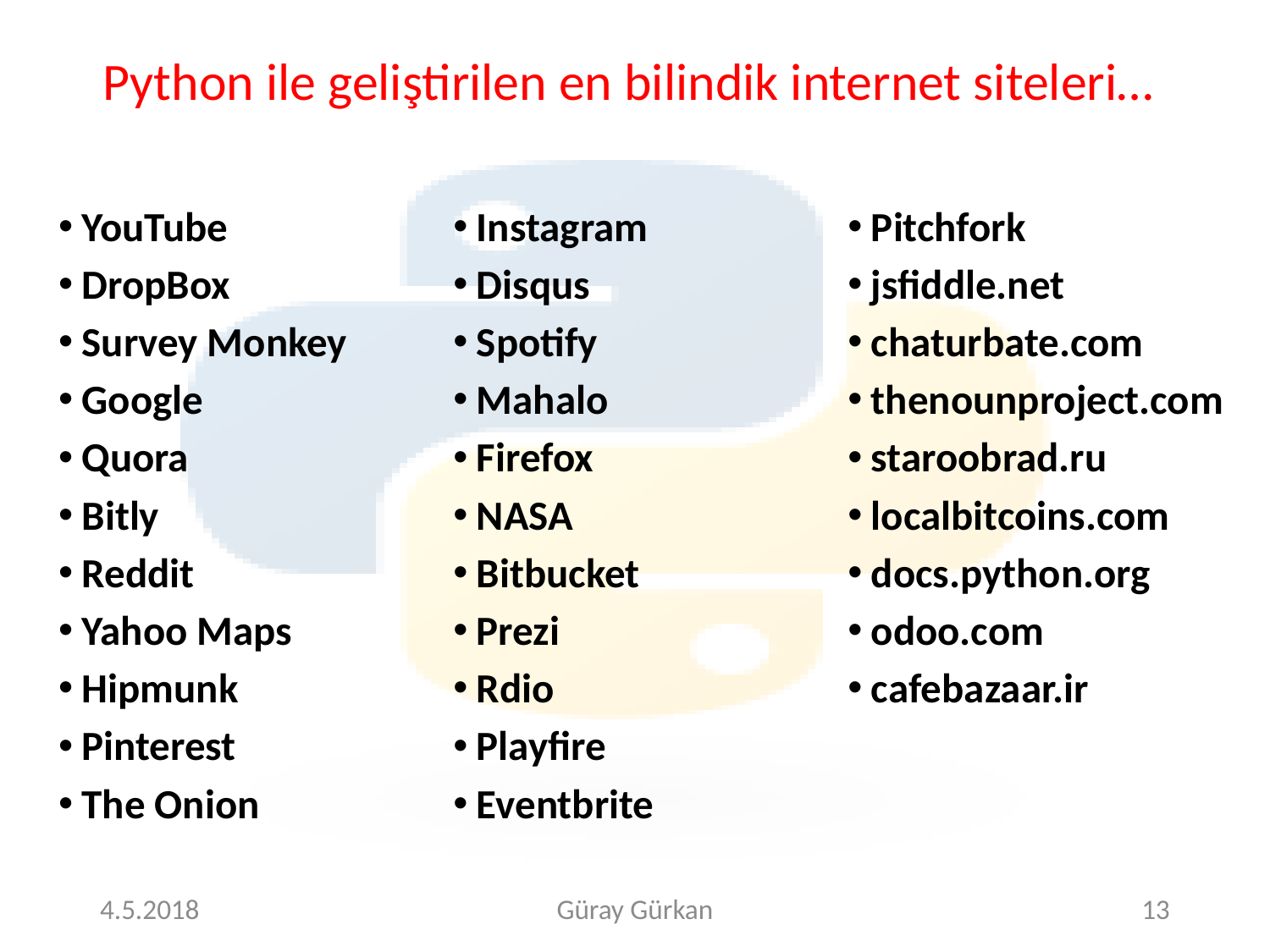

# Python ile geliştirilen en bilindik internet siteleri…
YouTube
DropBox
Survey Monkey
Google
Quora
Bitly
Reddit
Yahoo Maps
Hipmunk
Pinterest
The Onion
Instagram
Disqus
Spotify
Mahalo
Firefox
NASA
Bitbucket
Prezi
Rdio
Playfire
Eventbrite
Pitchfork
jsfiddle.net
chaturbate.com
thenounproject.com
staroobrad.ru
localbitcoins.com
docs.python.org
odoo.com
cafebazaar.ir

4.5.2018
Güray Gürkan
13